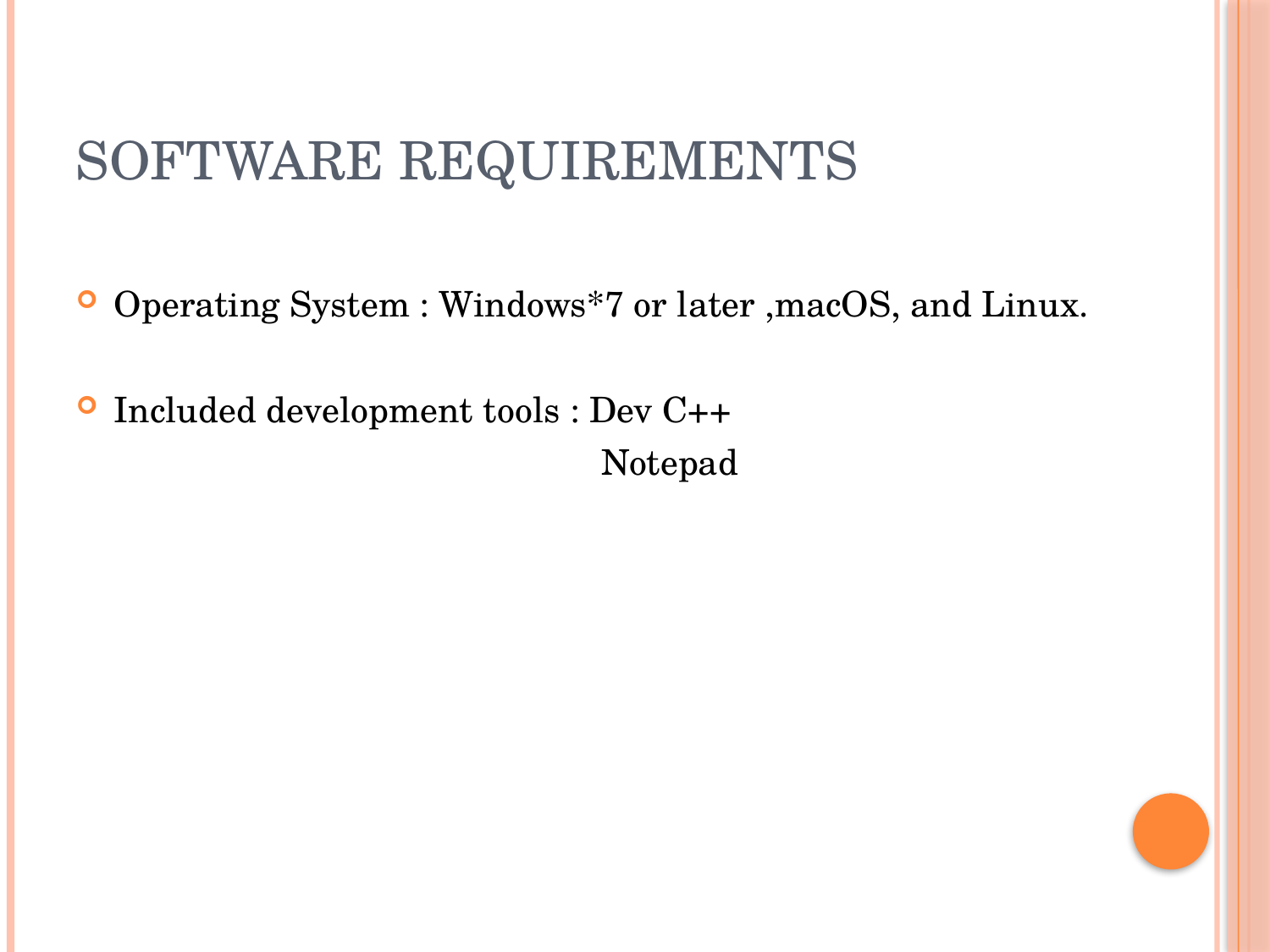

# Software Requirements
Operating System : Windows*7 or later ,macOS, and Linux.

Included development tools : Dev C++
                                                      Notepad